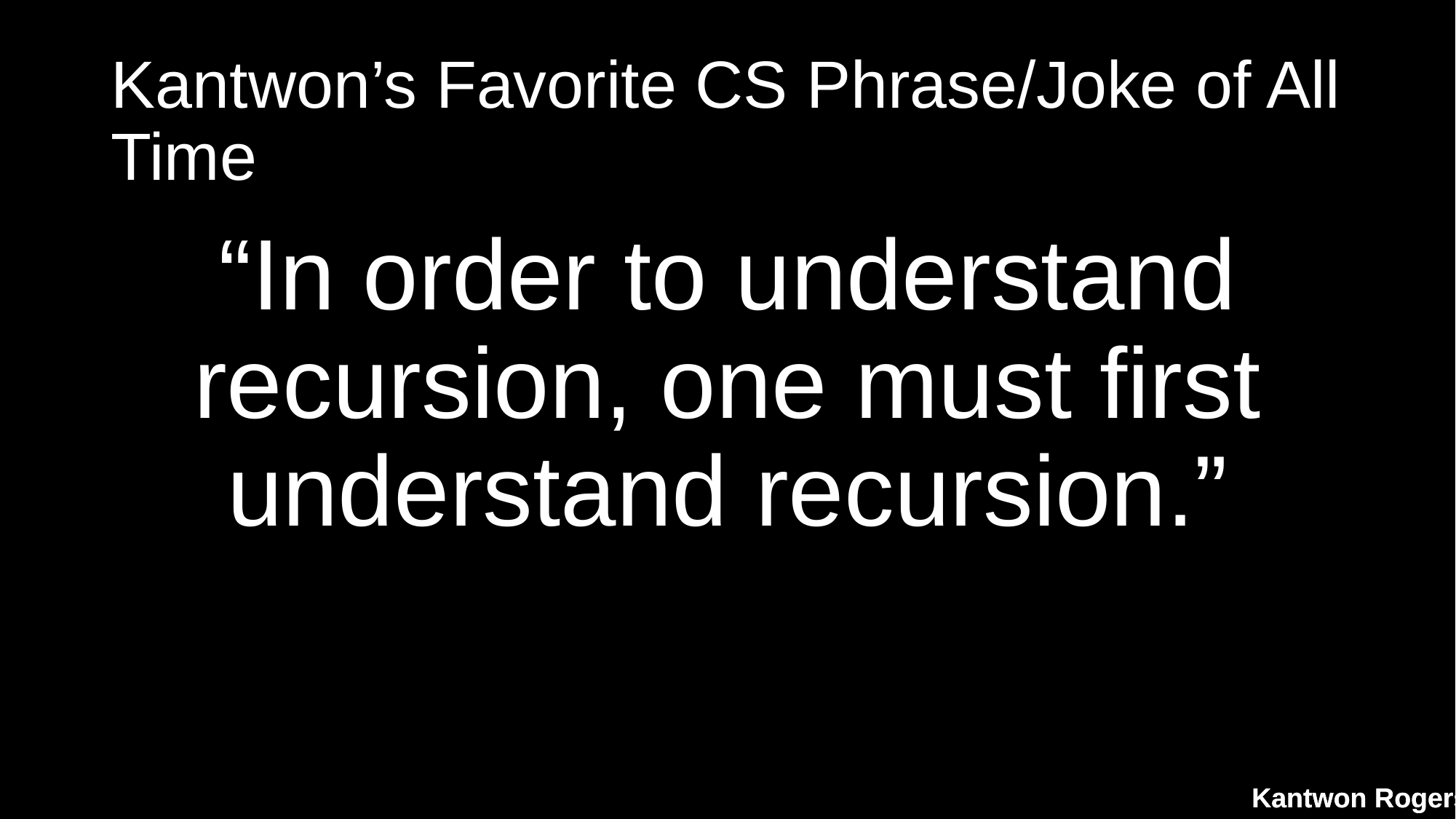

# Kantwon’s Favorite CS Phrase/Joke of All Time
“In order to understand recursion, one must first understand recursion.”